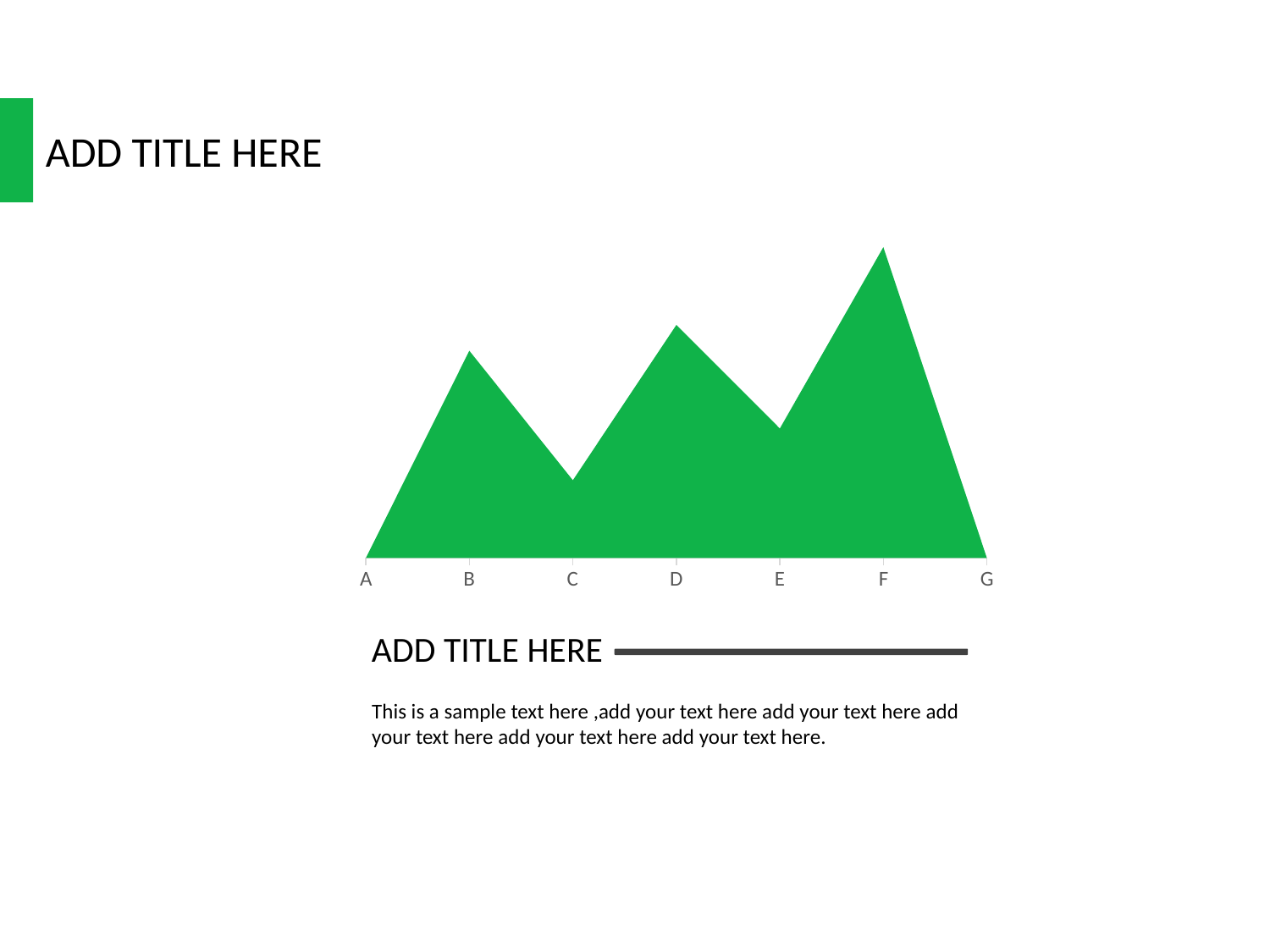

ADD TITLE HERE

### Chart

| Category | DATA |
|---|---|
| A | 16.0 |
| B | 32.0 |
| C | 22.0 |
| D | 34.0 |
| E | 26.0 |
| F | 40.0 |
| G | 16.0 |
ADD TITLE HERE

This is a sample text here ,add your text here add your text here add your text here add your text here add your text here.